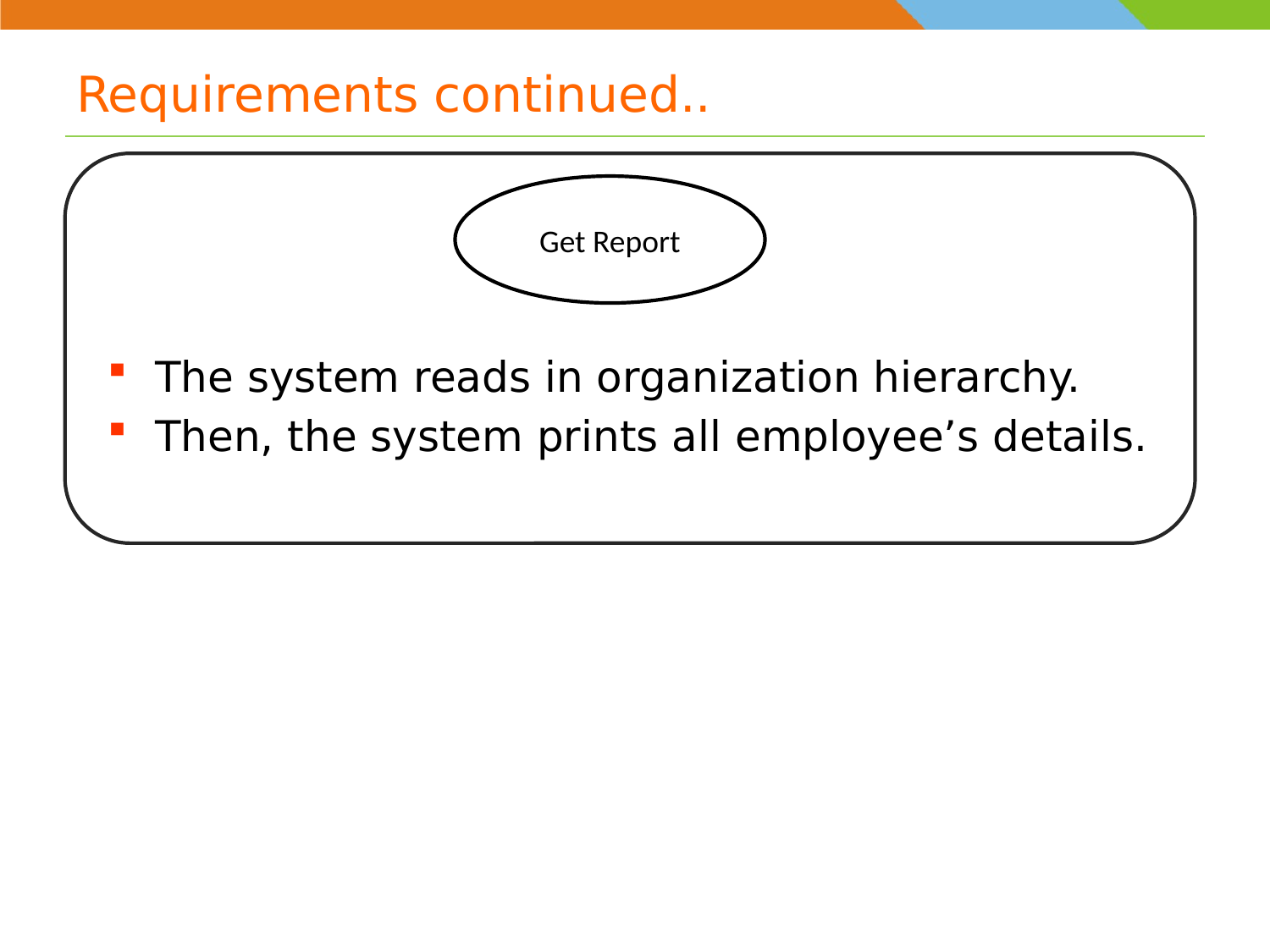

# Requirements continued..

Get Report
The system reads in organization hierarchy.
Then, the system prints all employee’s details.